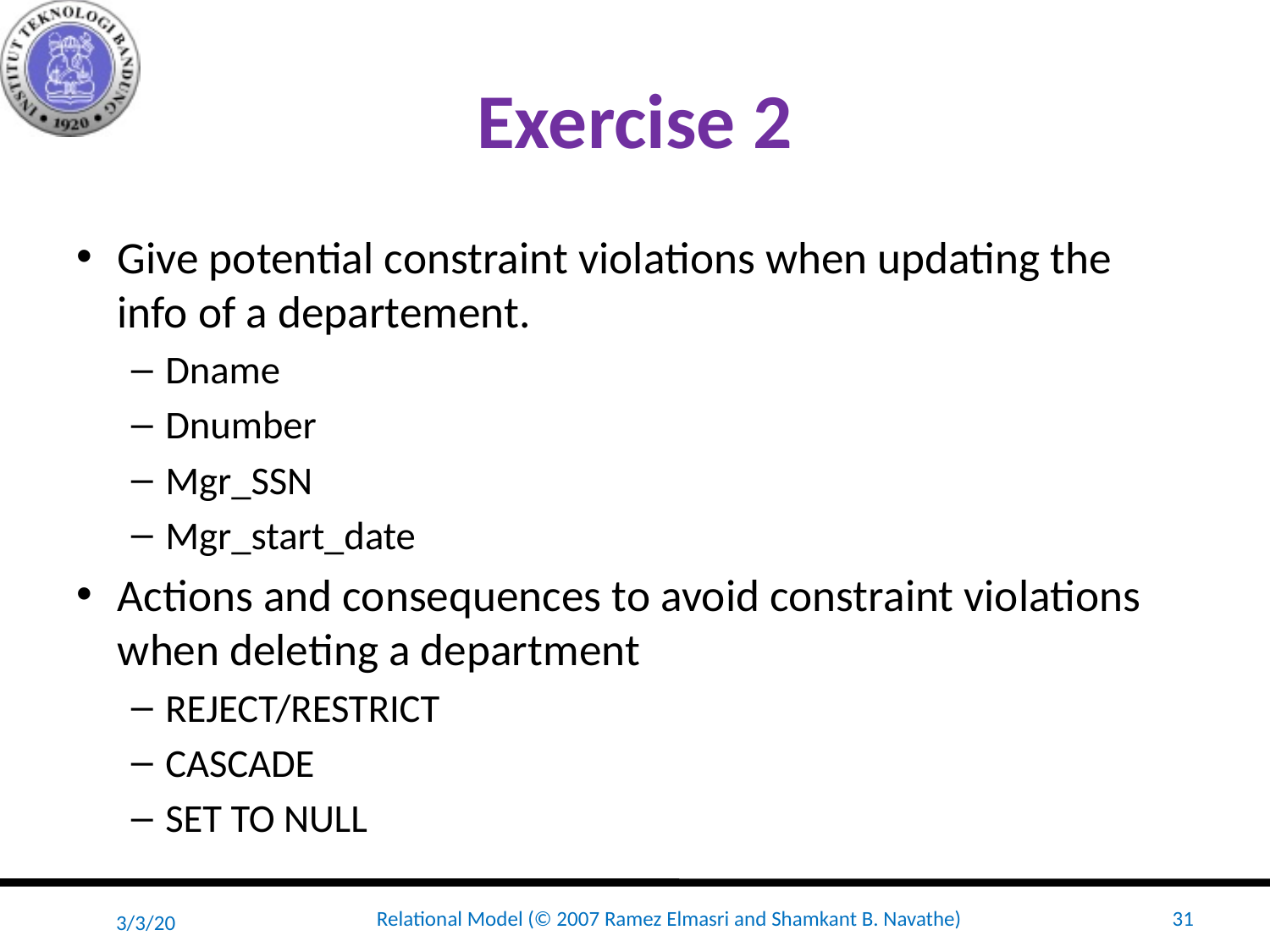

# Exercise 2
Give potential constraint violations when updating the info of a departement.
Dname
Dnumber
Mgr_SSN
Mgr_start_date
Actions and consequences to avoid constraint violations when deleting a department
REJECT/RESTRICT
CASCADE
SET TO NULL
3/3/20
Relational Model (© 2007 Ramez Elmasri and Shamkant B. Navathe)
31